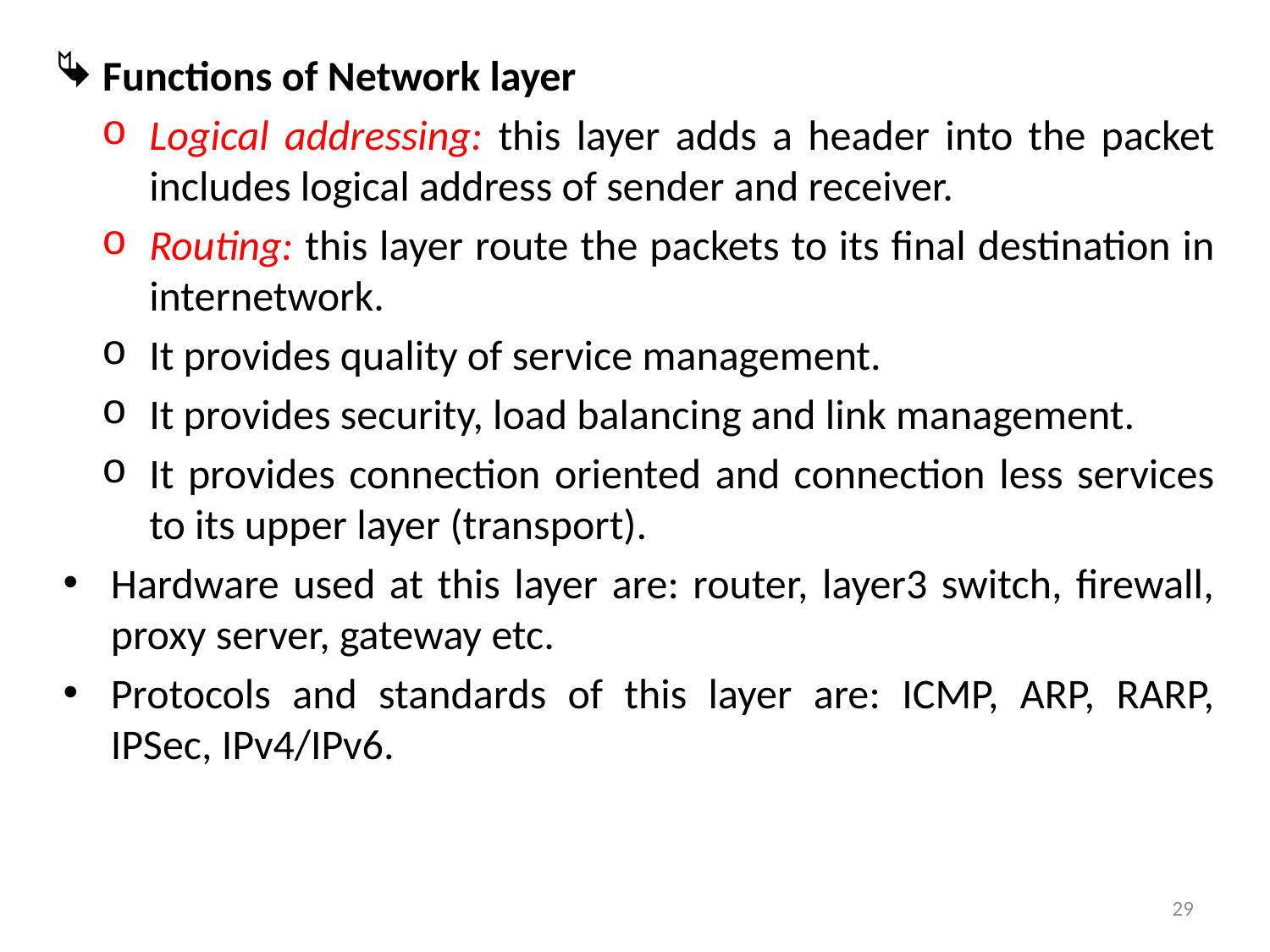

Functions of Network layer
Logical addressing: this layer adds a header into the packet includes logical address of sender and receiver.
Routing: this layer route the packets to its final destination in internetwork.
It provides quality of service management.
It provides security, load balancing and link management.
It provides connection oriented and connection less services to its upper layer (transport).
Hardware used at this layer are: router, layer3 switch, firewall, proxy server, gateway etc.
Protocols and standards of this layer are: ICMP, ARP, RARP, IPSec, IPv4/IPv6.
29